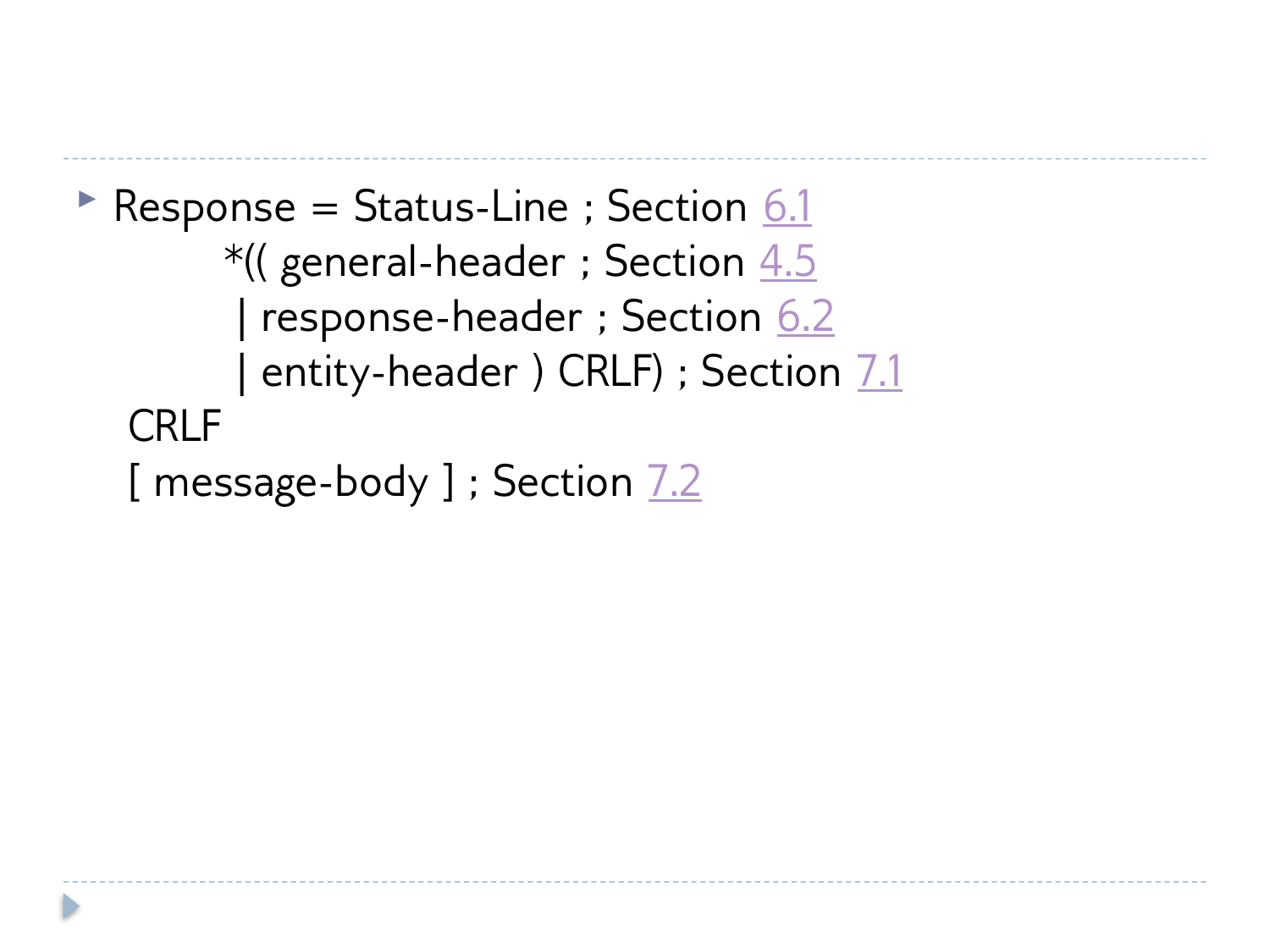

#
Response = Status-Line ; Section 6.1
        *(( general-header ; Section 4.5
         | response-header ; Section 6.2
         | entity-header ) CRLF) ; Section 7.1
 CRLF
 [ message-body ] ; Section 7.2